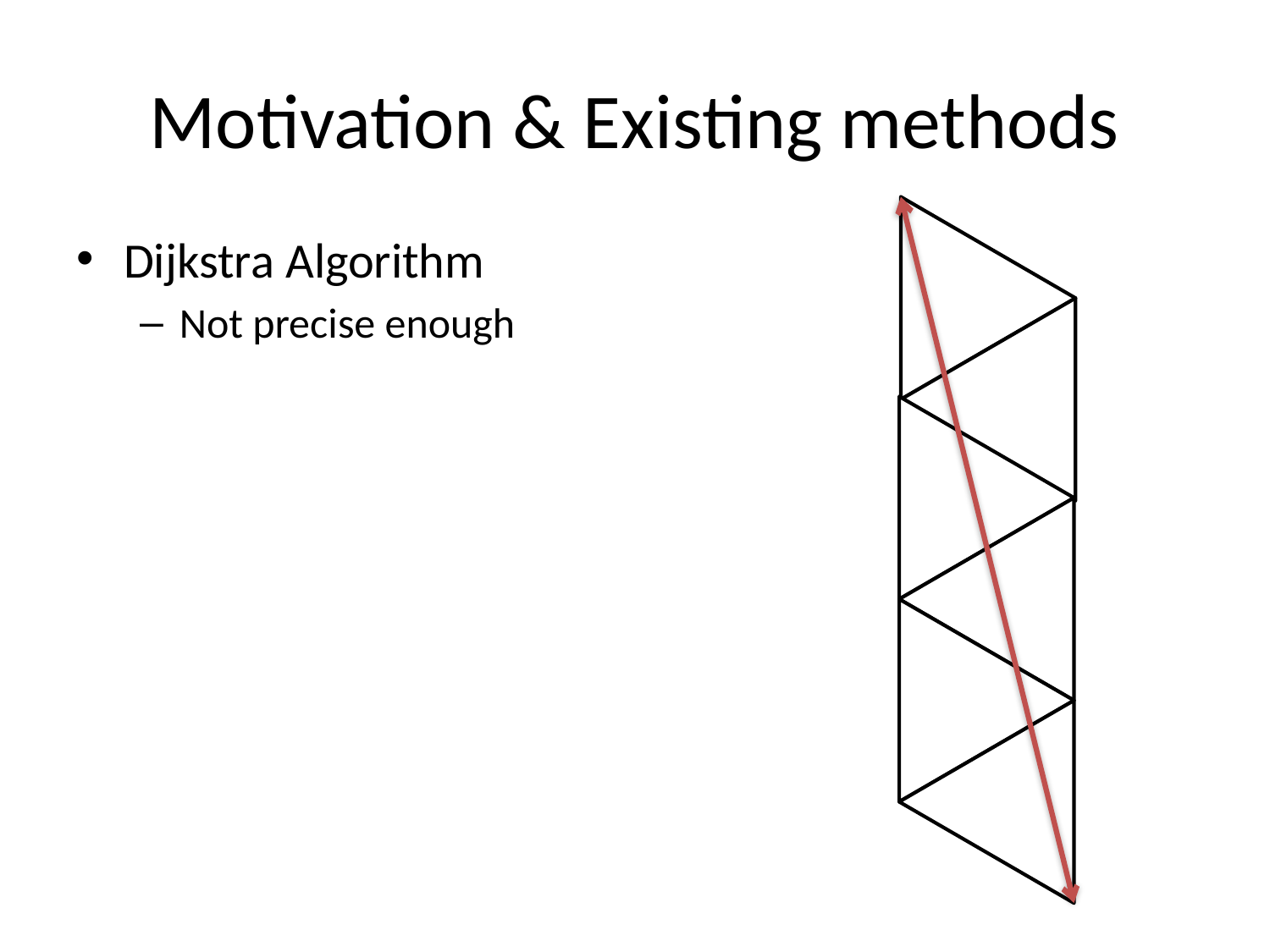

# Motivation & Existing methods

Dijkstra Algorithm
Not precise enough